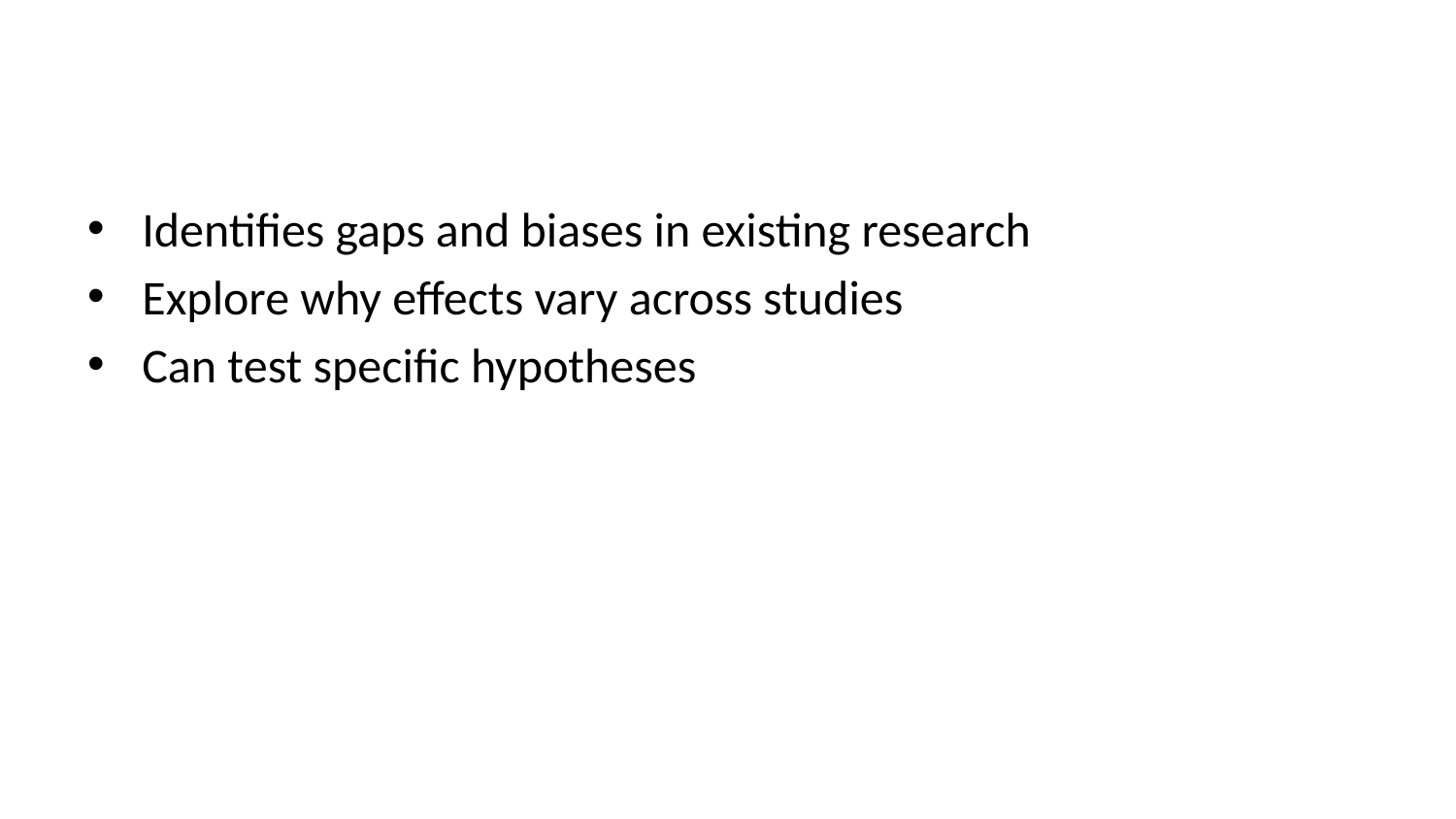

Identifies gaps and biases in existing research
Explore why effects vary across studies
Can test specific hypotheses